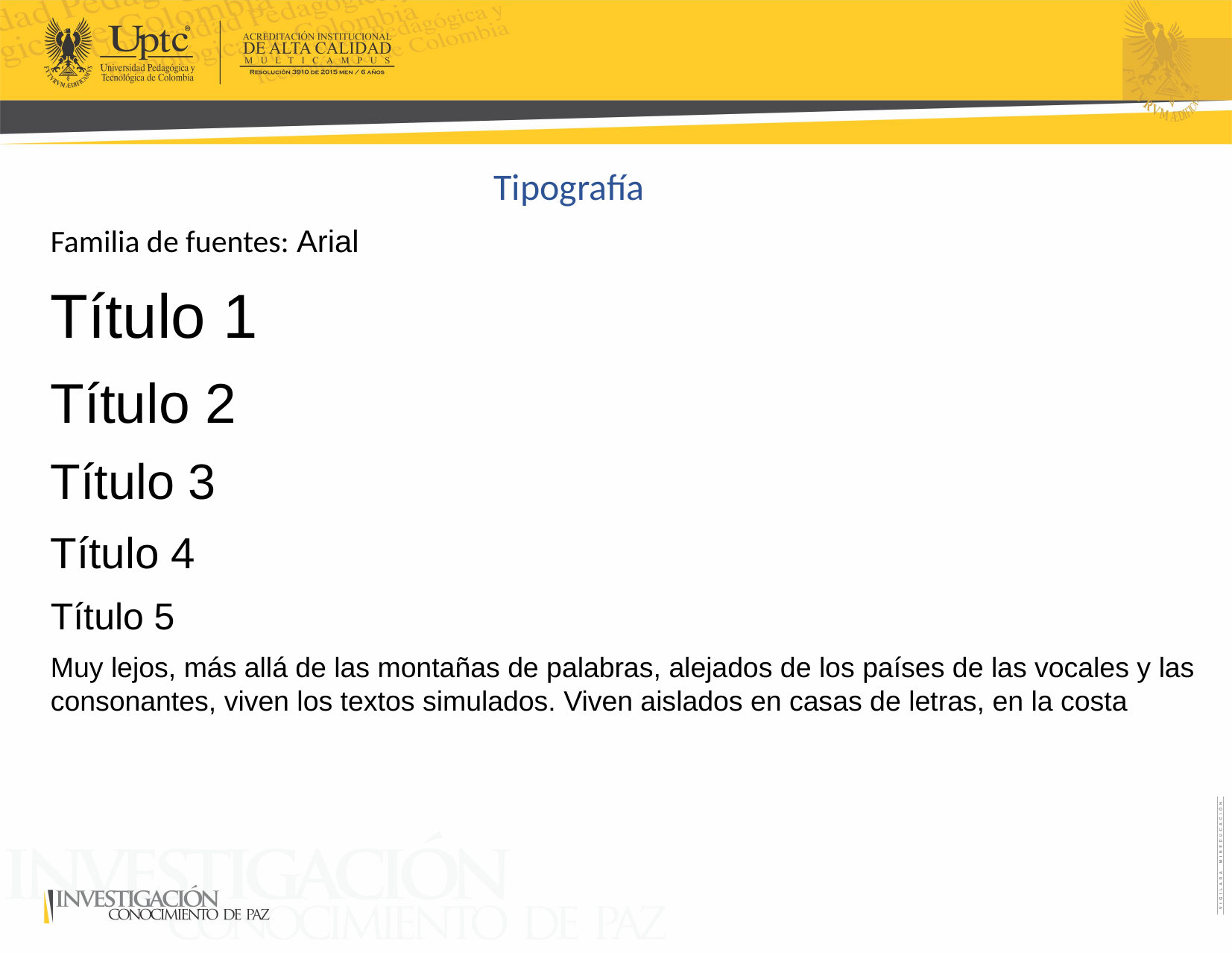

Tipografía
Familia de fuentes: Arial
Título 1
Título 2
Título 3
Título 4
Título 5
Muy lejos, más allá de las montañas de palabras, alejados de los países de las vocales y las consonantes, viven los textos simulados. Viven aislados en casas de letras, en la costa